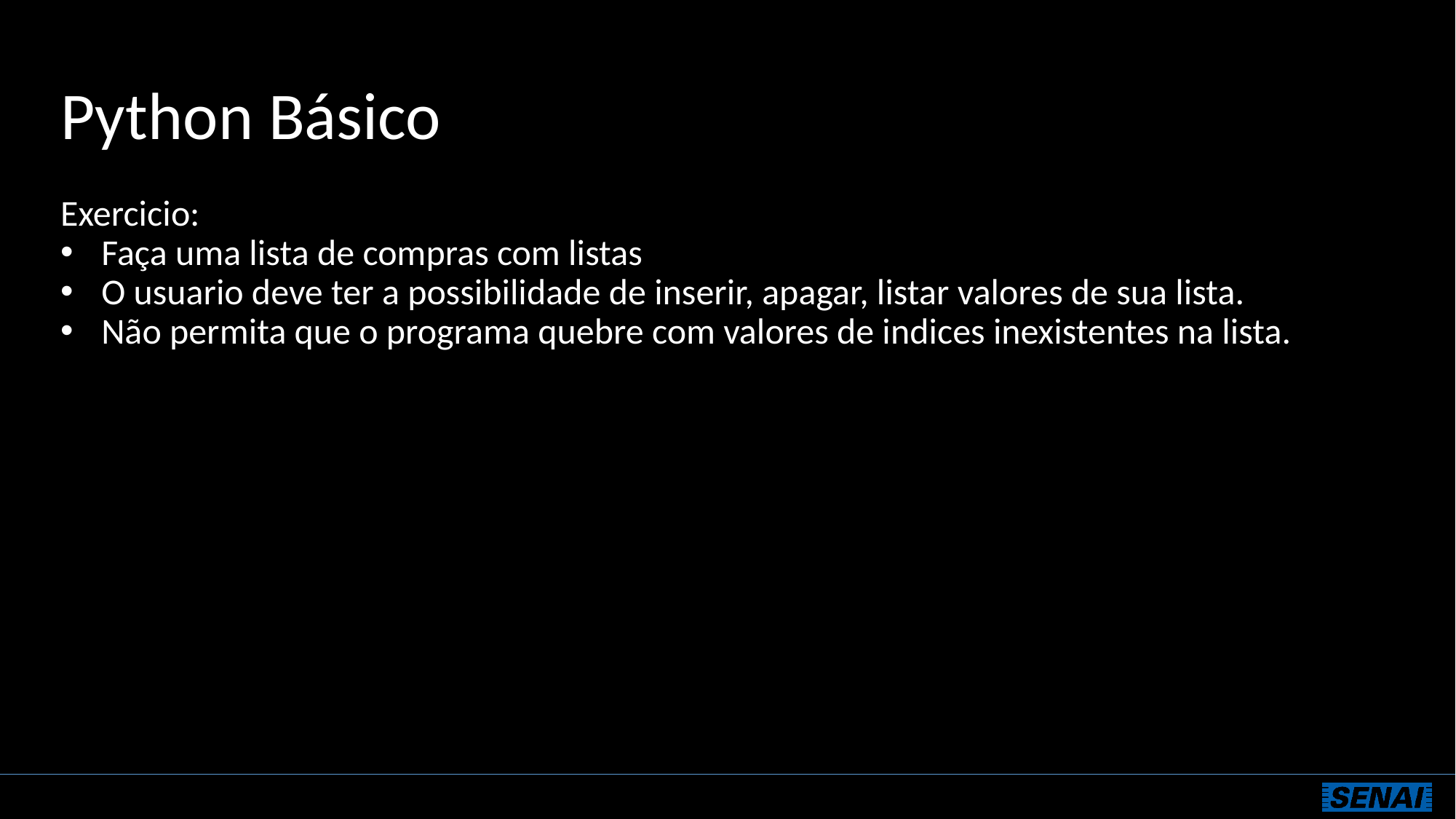

# Python Básico

Exercicio:
Faça uma lista de compras com listas
O usuario deve ter a possibilidade de inserir, apagar, listar valores de sua lista.
Não permita que o programa quebre com valores de indices inexistentes na lista.